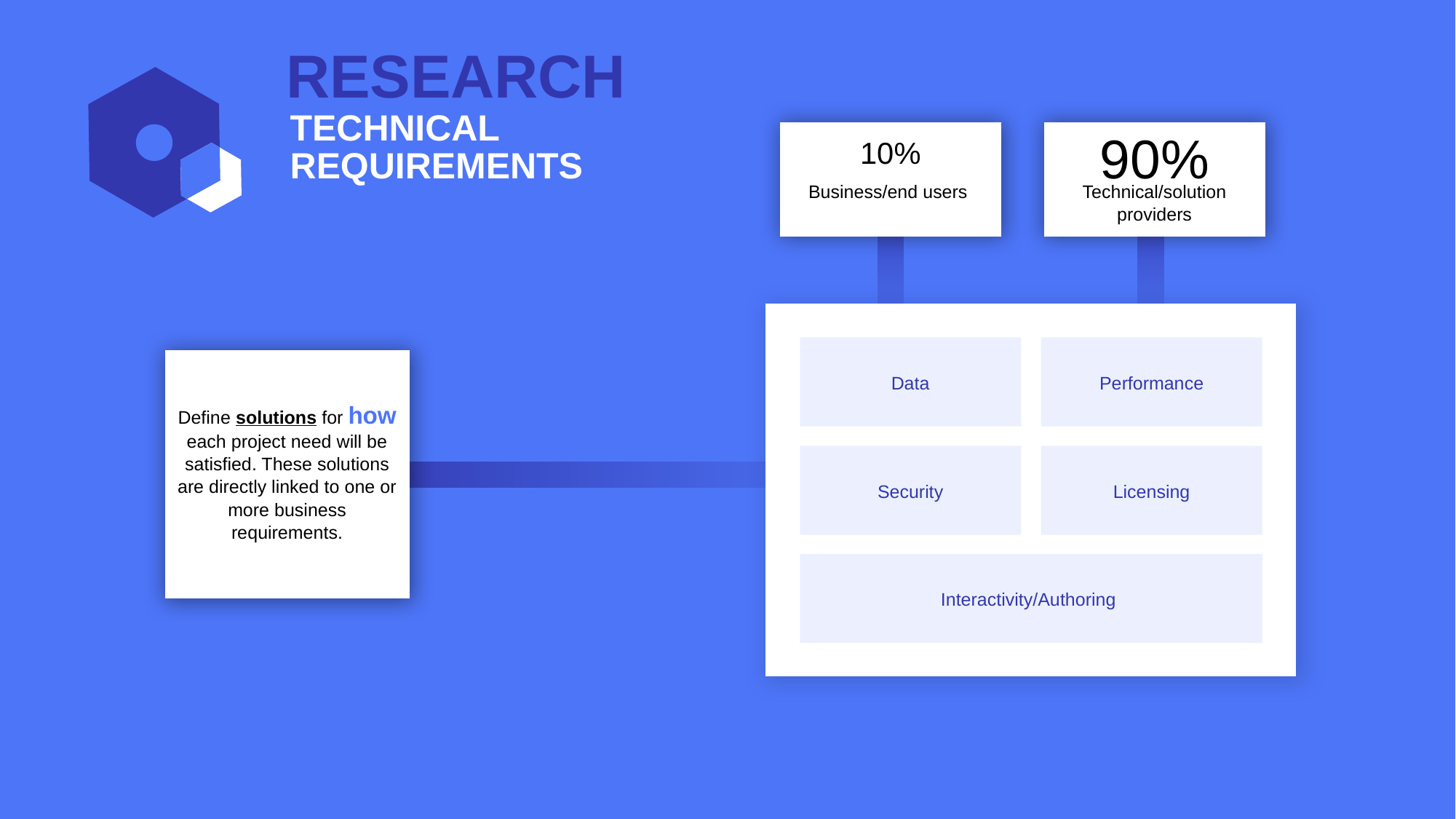

RESEARCH

TECHNICAL
90%

Business/end users

Technical/solution providers
10%
REQUIREMENTS

Data
Performance
Define solutions for how each project need will be satisfied. These solutions are directly linked to one or more business requirements.
Security

Licensing

Interactivity/Authoring